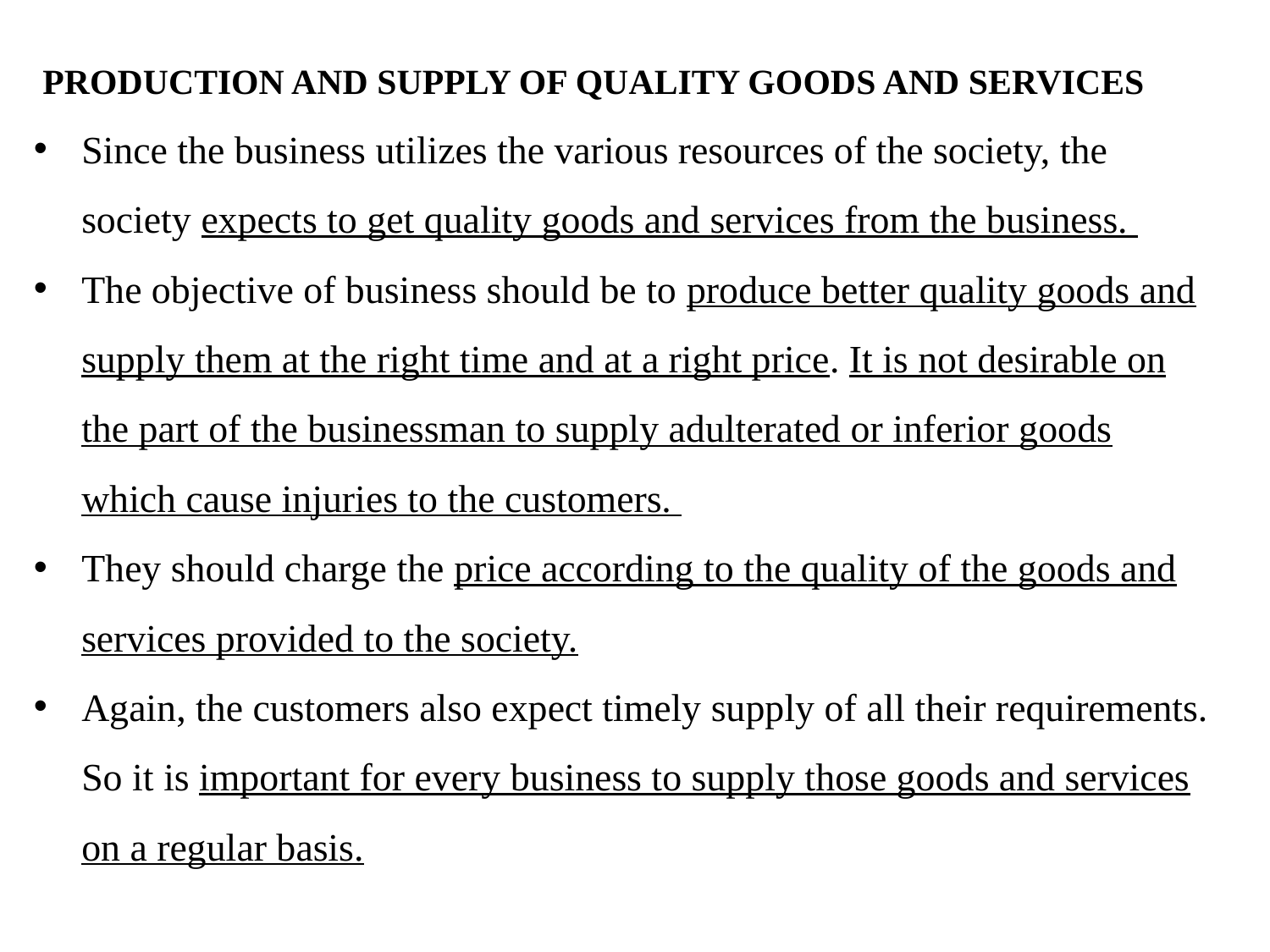

PRODUCTION AND SUPPLY OF QUALITY GOODS AND SERVICES
Since the business utilizes the various resources of the society, the society expects to get quality goods and services from the business.
The objective of business should be to produce better quality goods and supply them at the right time and at a right price. It is not desirable on the part of the businessman to supply adulterated or inferior goods which cause injuries to the customers.
They should charge the price according to the quality of the goods and services provided to the society.
Again, the customers also expect timely supply of all their requirements. So it is important for every business to supply those goods and services on a regular basis.